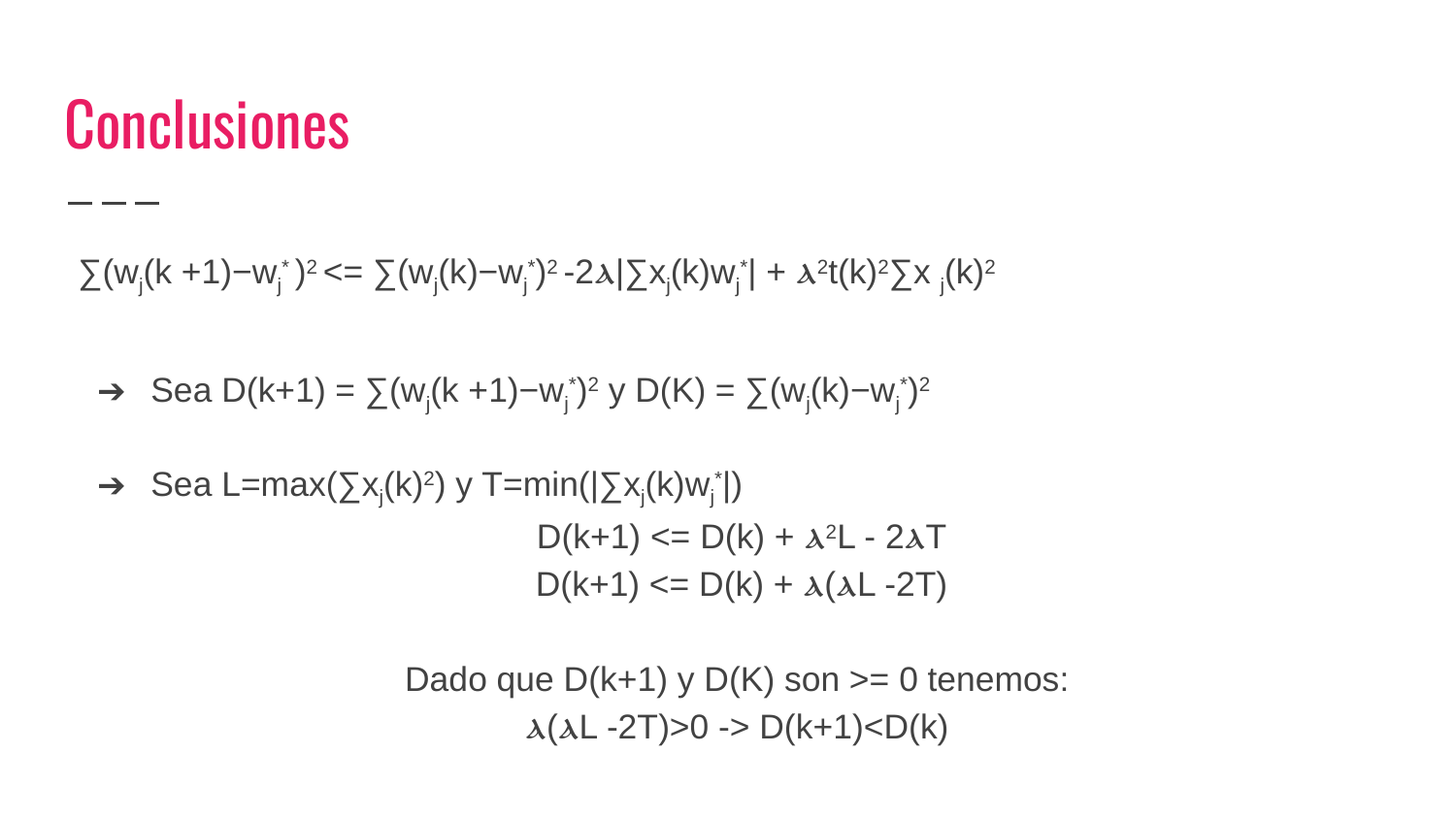

# Conclusiones
∑(wj(k +1)−wj* )2 <= ∑(wj(k)−wj*)2 -2Ⲁ|∑xj(k)wj*| + Ⲁ2t(k)2∑x j(k)2

Sea D(k+1) = ∑(wj(k +1)−wj*)2 y D(K) = ∑(wj(k)−wj*)2
Sea L=max(∑xj(k)2) y T=min(|∑xj(k)wj*|)
D(k+1) <= D(k) + Ⲁ2L - 2ⲀT
D(k+1) <= D(k) + Ⲁ(ⲀL -2T)

Dado que D(k+1) y D(K) son >= 0 tenemos:
Ⲁ(ⲀL -2T)>0 -> D(k+1)<D(k)